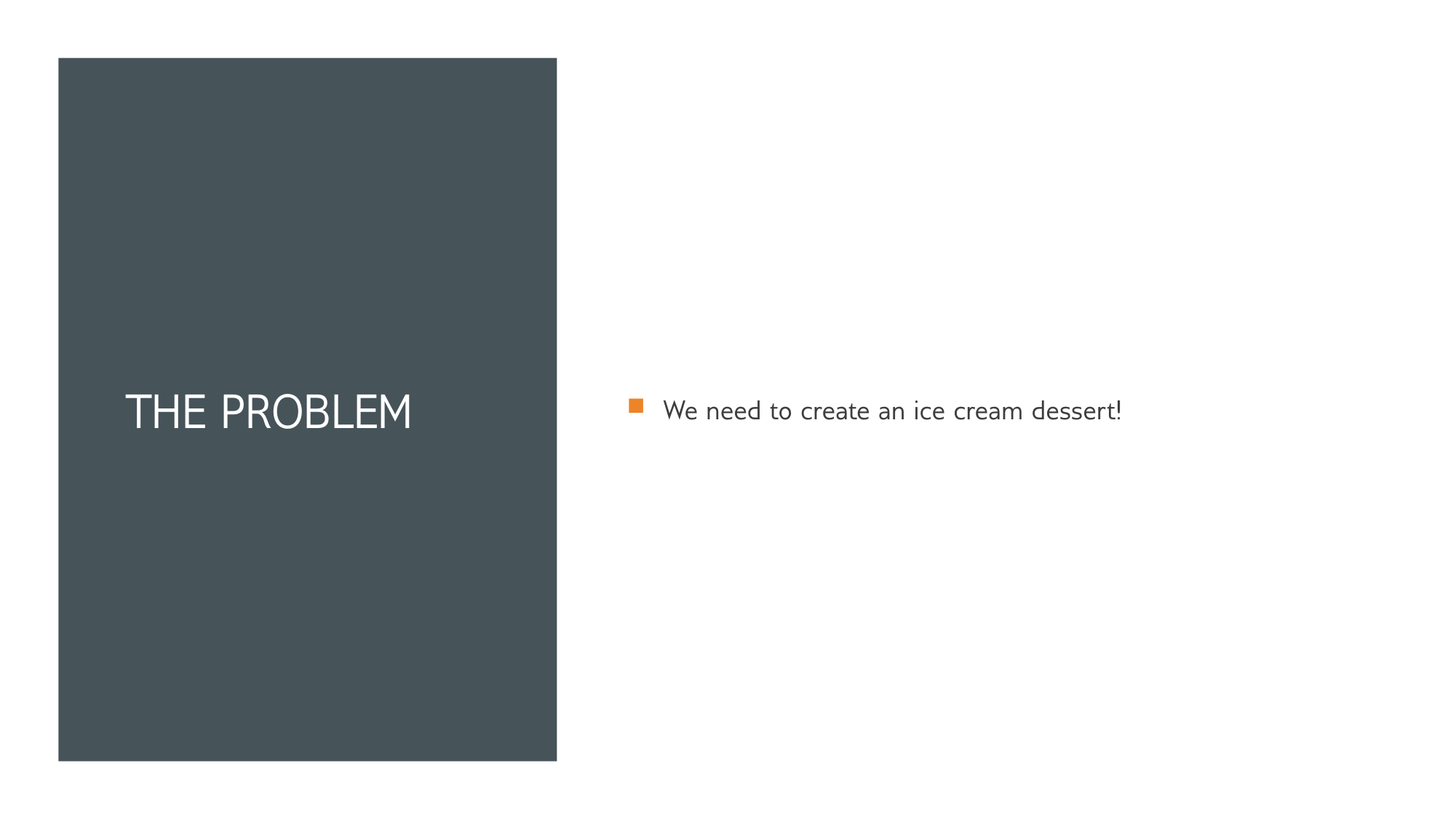

# THE PROBLEM
We need to create an ice cream dessert!